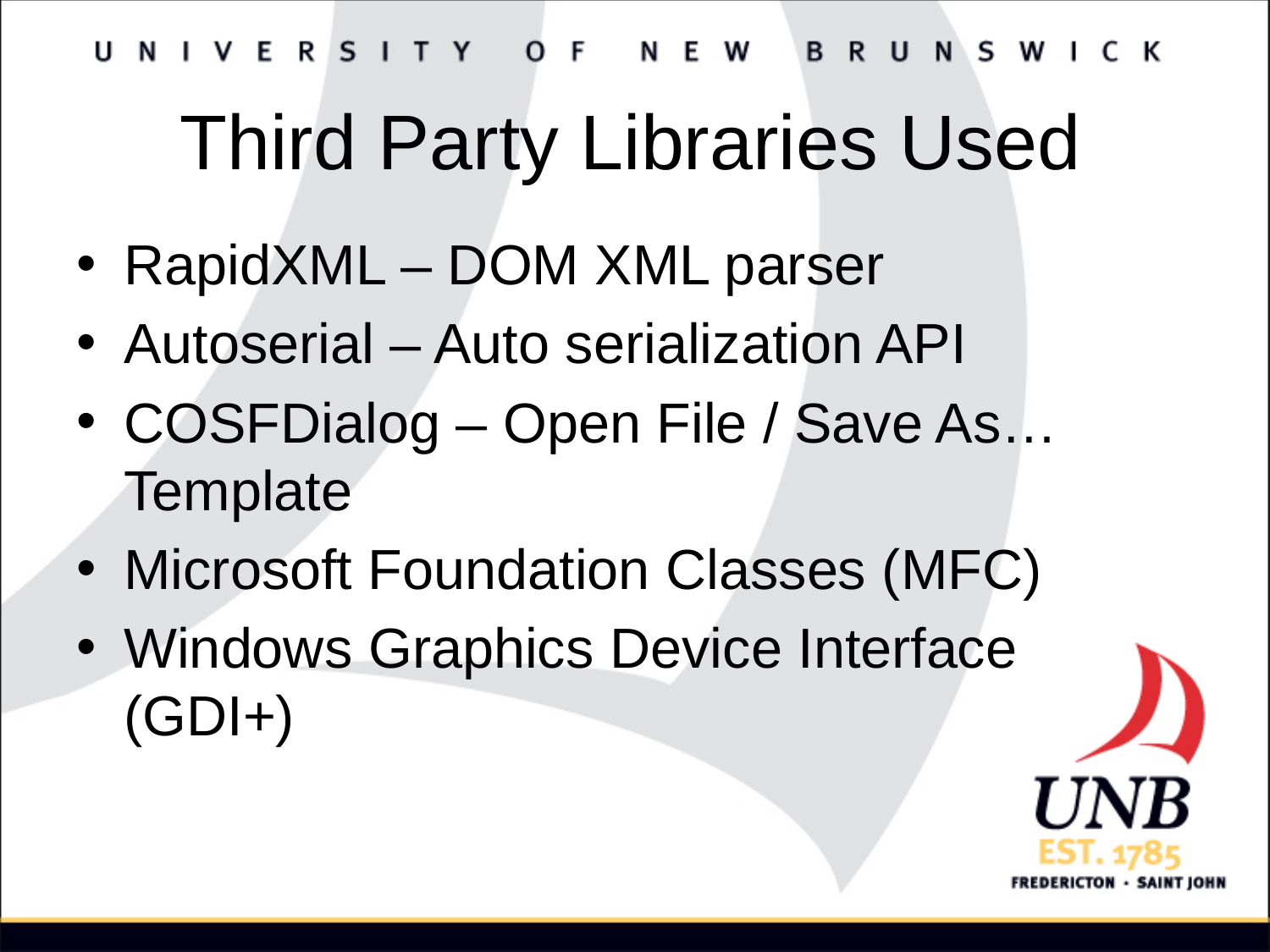

# Third Party Libraries Used
RapidXML – DOM XML parser
Autoserial – Auto serialization API
COSFDialog – Open File / Save As… Template
Microsoft Foundation Classes (MFC)
Windows Graphics Device Interface (GDI+)